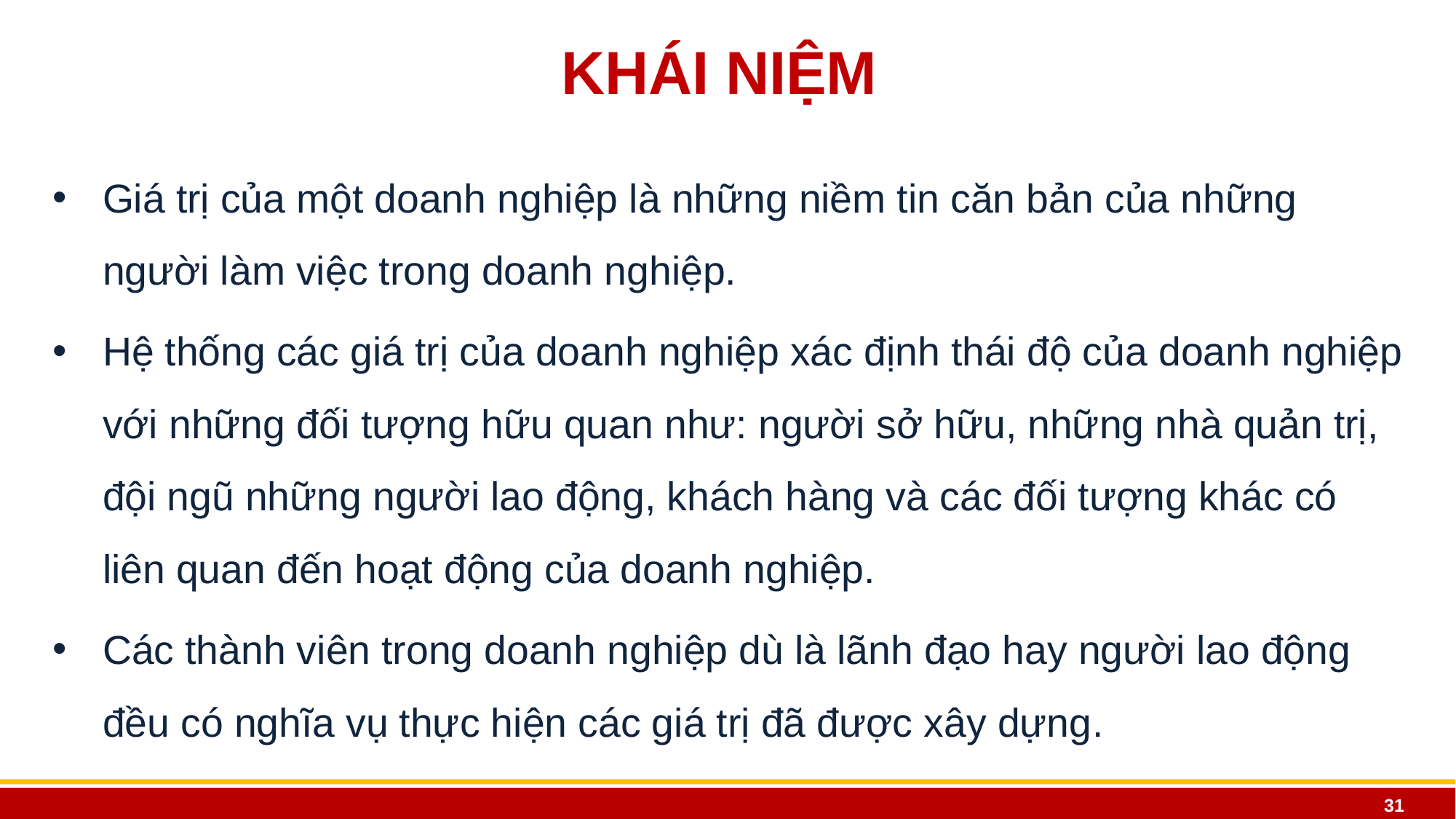

# KHÁI NIỆM
Giá trị của một doanh nghiệp là những niềm tin căn bản của những người làm việc trong doanh nghiệp.
Hệ thống các giá trị của doanh nghiệp xác định thái độ của doanh nghiệp với những đối tượng hữu quan như: người sở hữu, những nhà quản trị, đội ngũ những người lao động, khách hàng và các đối tượng khác có liên quan đến hoạt động của doanh nghiệp.
Các thành viên trong doanh nghiệp dù là lãnh đạo hay người lao động đều có nghĩa vụ thực hiện các giá trị đã được xây dựng.

31